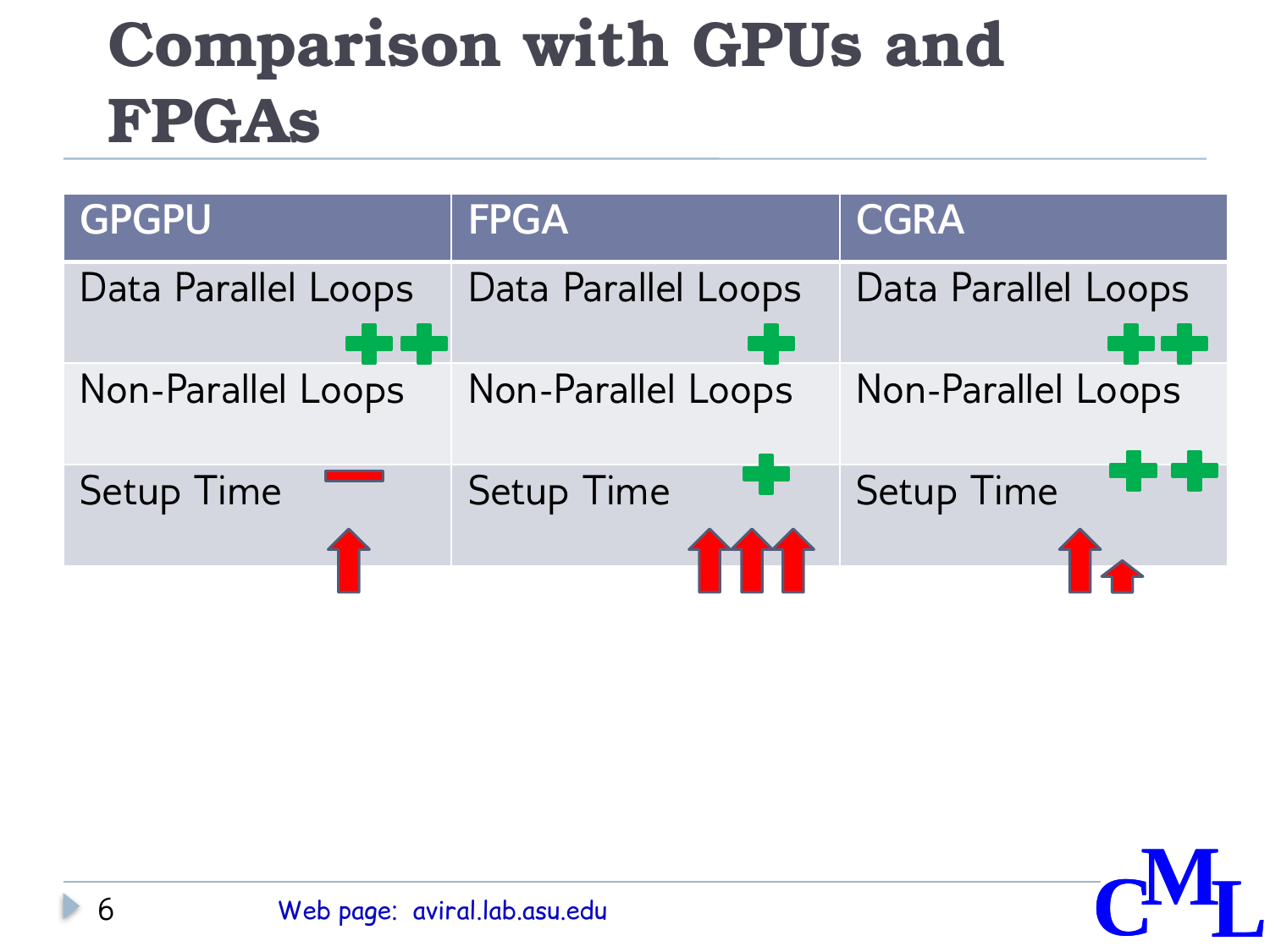

# Comparison with GPUs and FPGAs
| GPGPU | FPGA | CGRA |
| --- | --- | --- |
| Data Parallel Loops | Data Parallel Loops | Data Parallel Loops |
| Non-Parallel Loops | Non-Parallel Loops | Non-Parallel Loops |
| Setup Time | Setup Time | Setup Time |

6